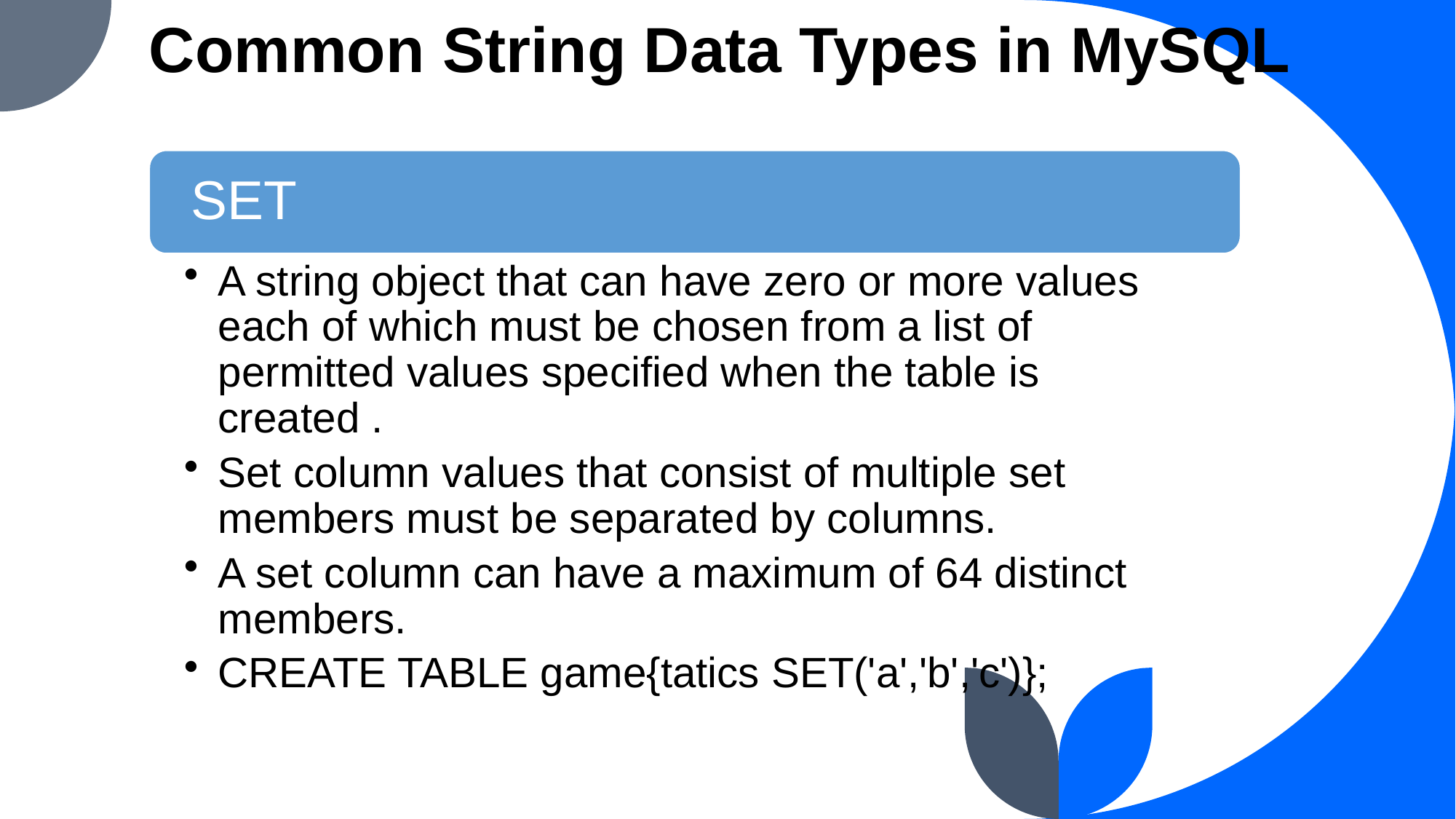

# Common String Data Types in MySQL
 SET
A string object that can have zero or more values each of which must be chosen from a list of permitted values specified when the table is created .
Set column values that consist of multiple set members must be separated by columns.
A set column can have a maximum of 64 distinct members.
CREATE TABLE game{tatics SET('a','b','c')};